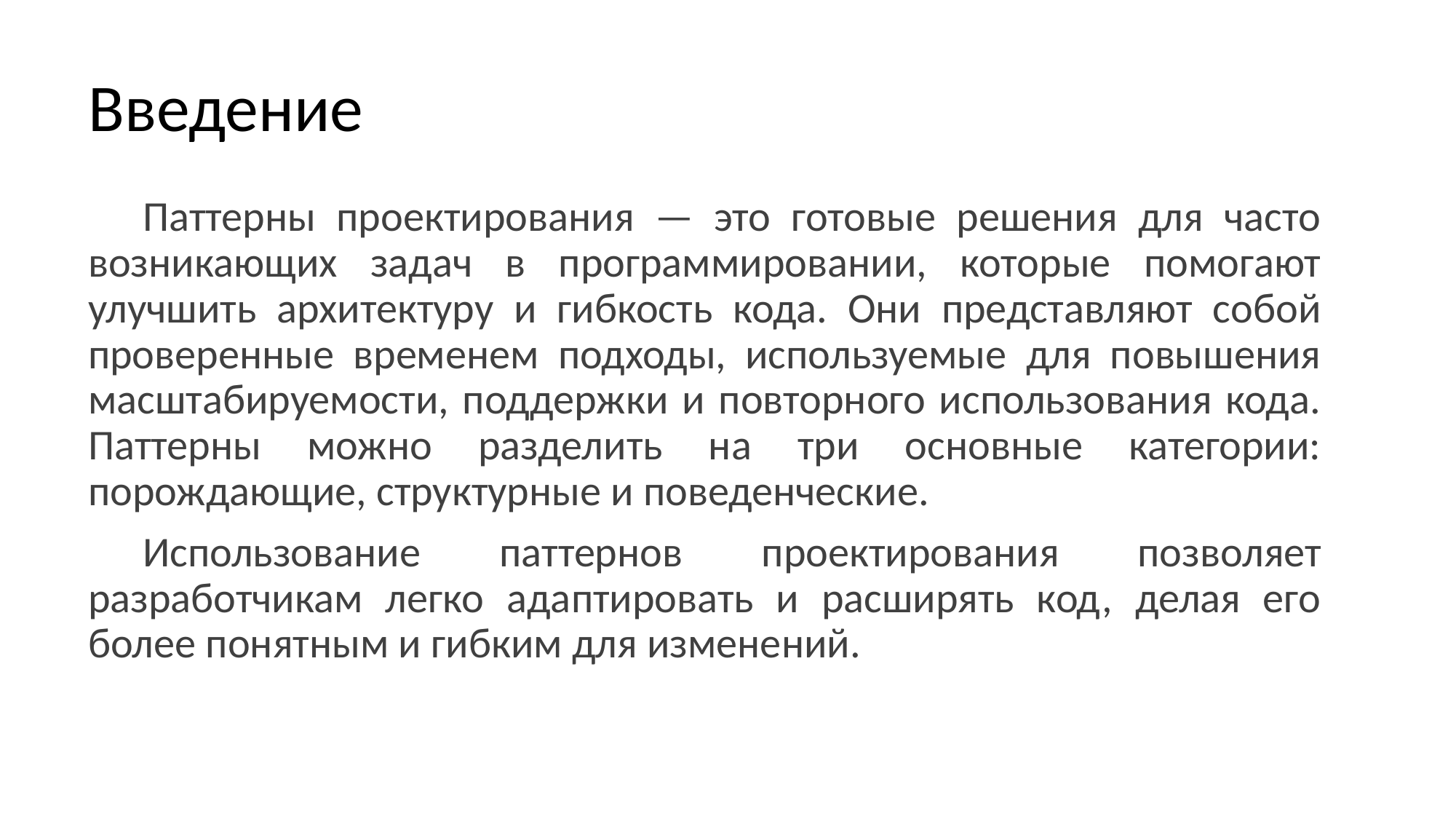

# Введение
Паттерны проектирования — это готовые решения для часто возникающих задач в программировании, которые помогают улучшить архитектуру и гибкость кода. Они представляют собой проверенные временем подходы, используемые для повышения масштабируемости, поддержки и повторного использования кода. Паттерны можно разделить на три основные категории: порождающие, структурные и поведенческие.
Использование паттернов проектирования позволяет разработчикам легко адаптировать и расширять код, делая его более понятным и гибким для изменений.